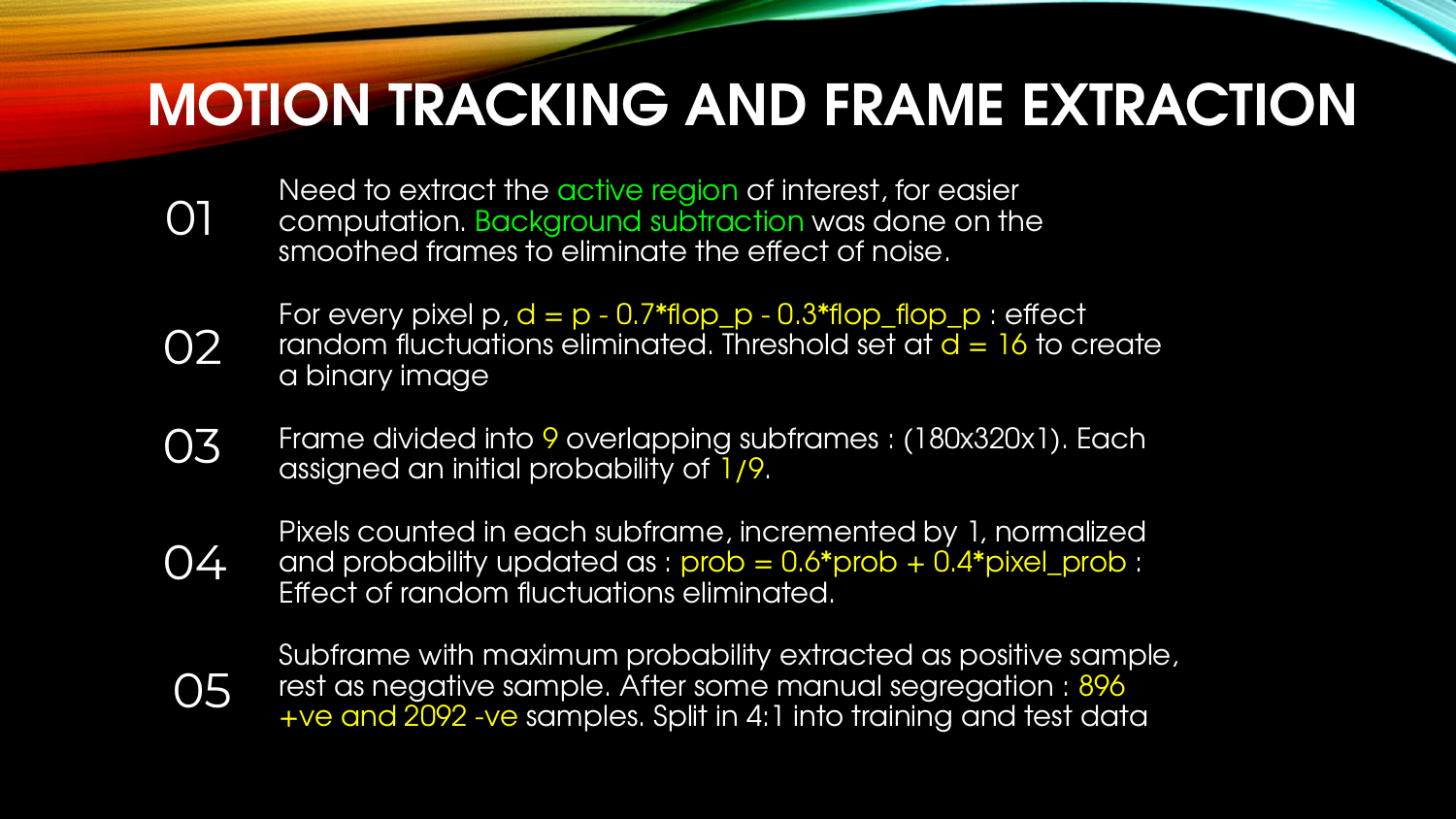

# Motion Tracking and Frame Extraction
Need to extract the active region of interest, for easier computation. Background subtraction was done on the smoothed frames to eliminate the effect of noise.
For every pixel p, d = p - 0.7*flop_p - 0.3*flop_flop_p : effect random fluctuations eliminated. Threshold set at d = 16 to create a binary image
Frame divided into 9 overlapping subframes : (180x320x1). Each assigned an initial probability of 1/9.
Pixels counted in each subframe, incremented by 1, normalized and probability updated as : prob = 0.6*prob + 0.4*pixel_prob : Effect of random fluctuations eliminated.
Subframe with maximum probability extracted as positive sample, rest as negative sample. After some manual segregation : 896 +ve and 2092 -ve samples. Split in 4:1 into training and test data

01

02

03
04
05